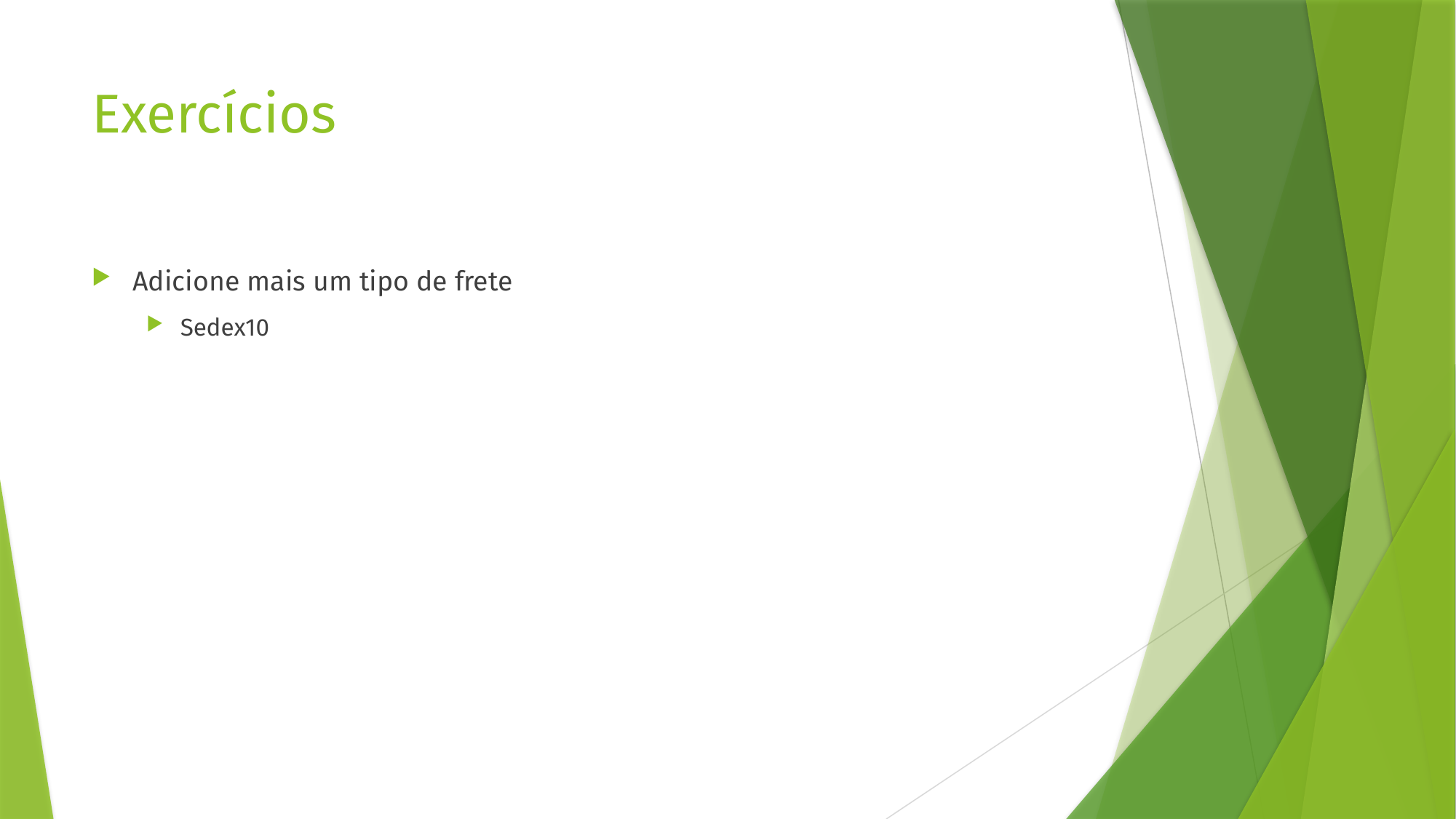

# Exercícios
Adicione mais um tipo de frete
Sedex10